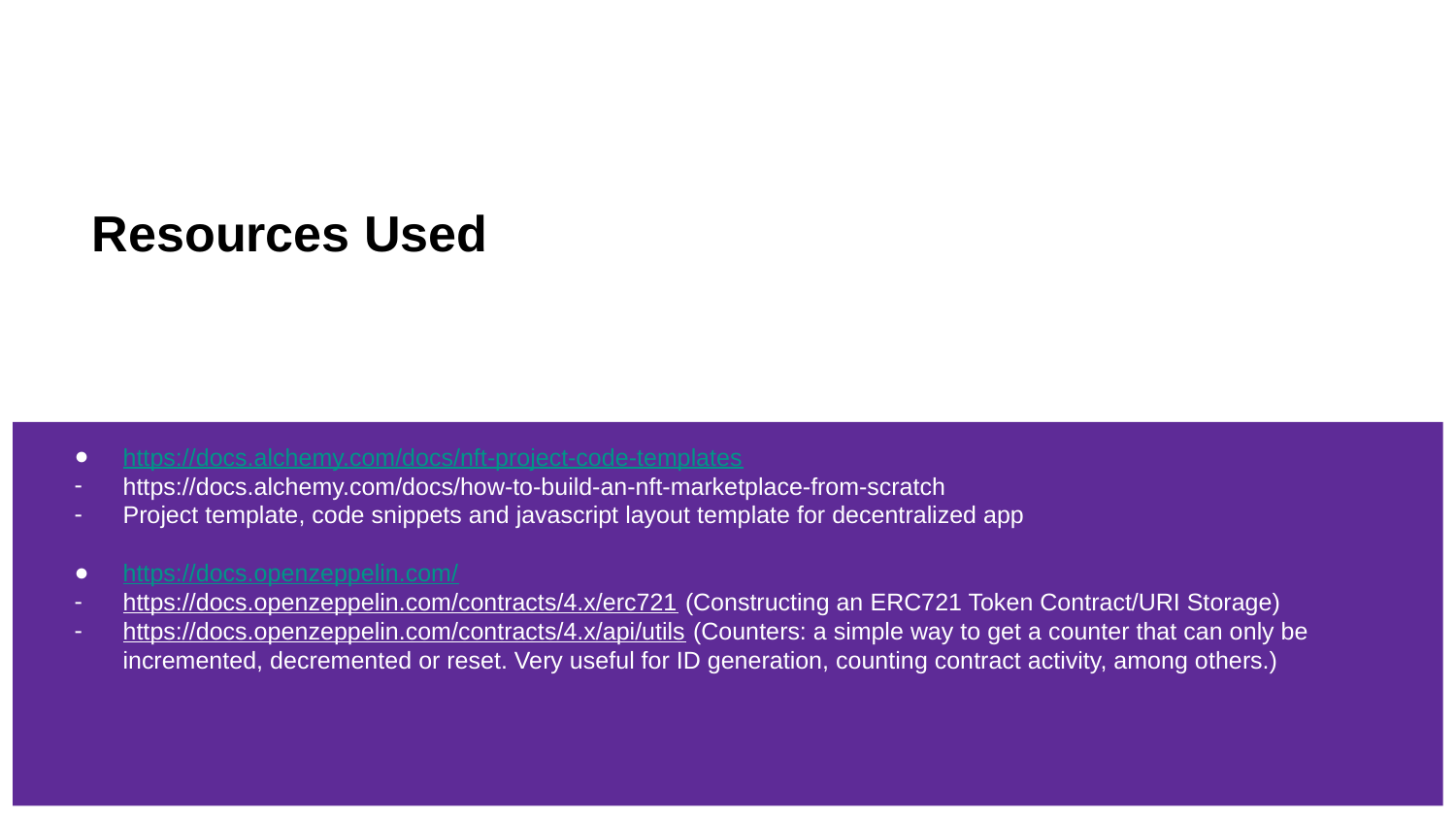

# Resources Used

https://docs.alchemy.com/docs/nft-project-code-templates
https://docs.alchemy.com/docs/how-to-build-an-nft-marketplace-from-scratch
Project template, code snippets and javascript layout template for decentralized app

https://docs.openzeppelin.com/
https://docs.openzeppelin.com/contracts/4.x/erc721 (Constructing an ERC721 Token Contract/URI Storage)
https://docs.openzeppelin.com/contracts/4.x/api/utils (Counters: a simple way to get a counter that can only be incremented, decremented or reset. Very useful for ID generation, counting contract activity, among others.)